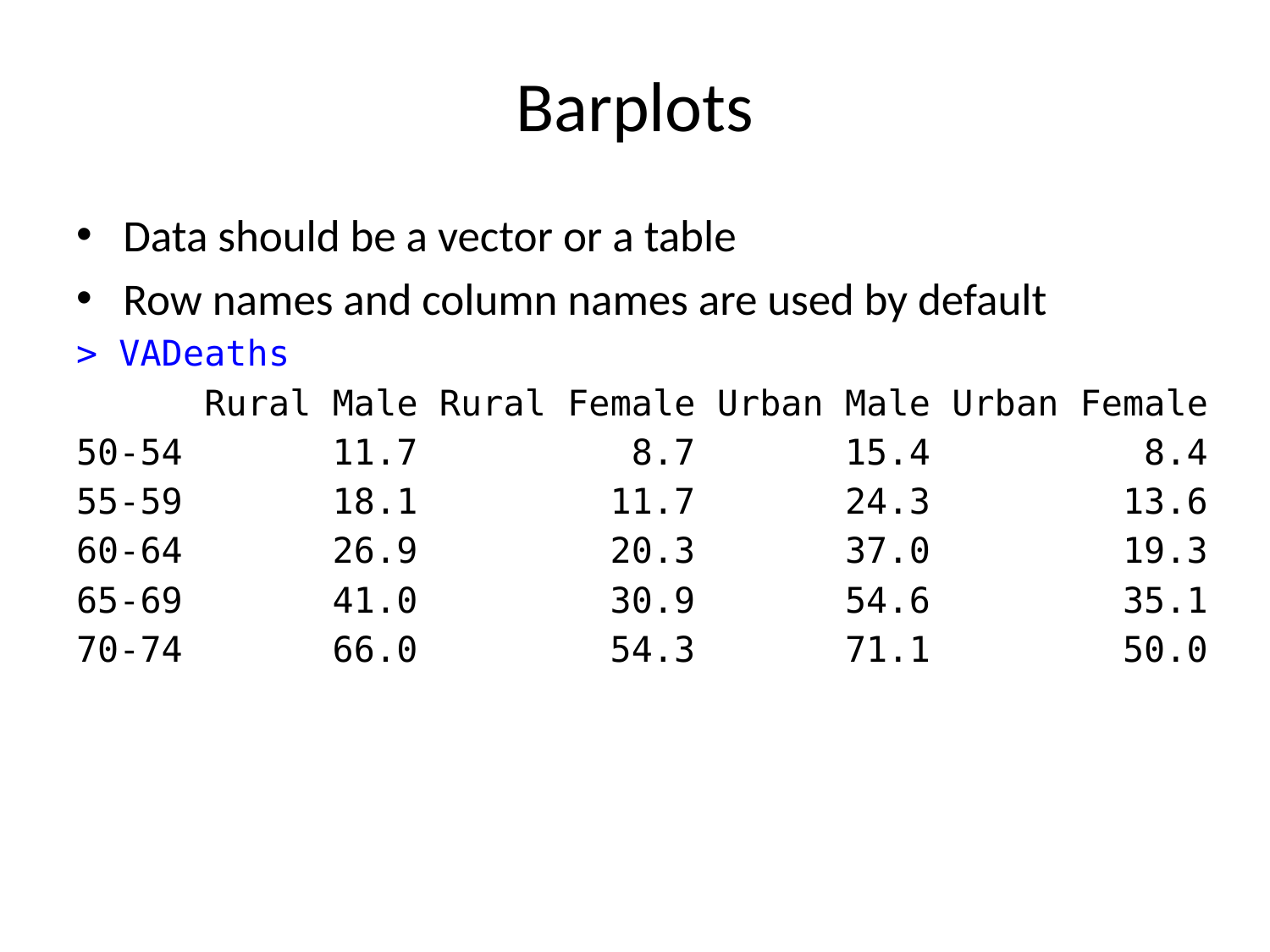

# Barplots
Data should be a vector or a table
Row names and column names are used by default
> VADeaths
      Rural Male Rural Female Urban Male Urban Female
50-54       11.7          8.7       15.4          8.4
55-59       18.1         11.7       24.3         13.6
60-64       26.9         20.3       37.0         19.3
65-69       41.0         30.9       54.6         35.1
70-74       66.0         54.3       71.1         50.0